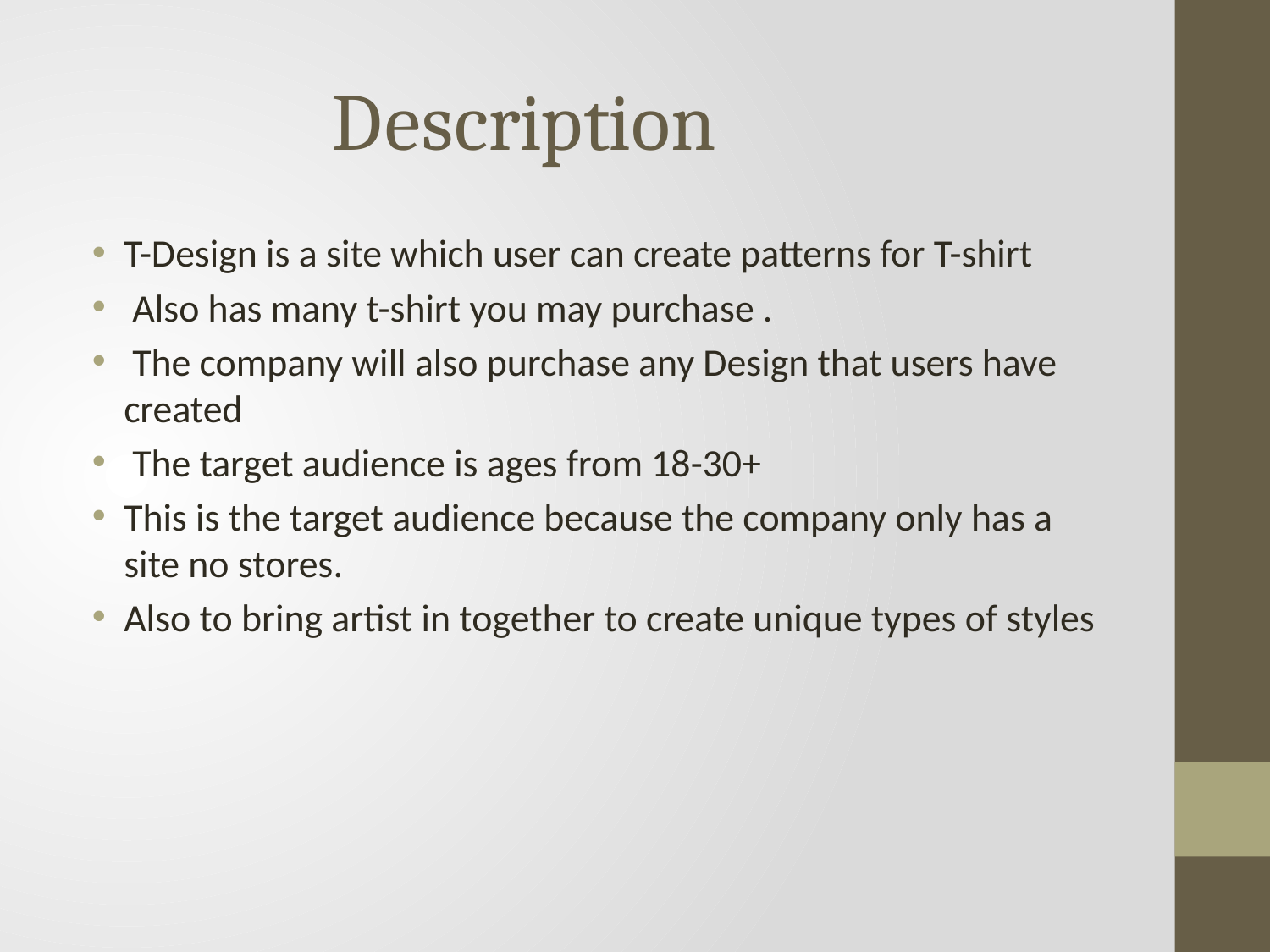

# Description
T-Design is a site which user can create patterns for T-shirt
 Also has many t-shirt you may purchase .
 The company will also purchase any Design that users have created
 The target audience is ages from 18-30+
This is the target audience because the company only has a site no stores.
Also to bring artist in together to create unique types of styles